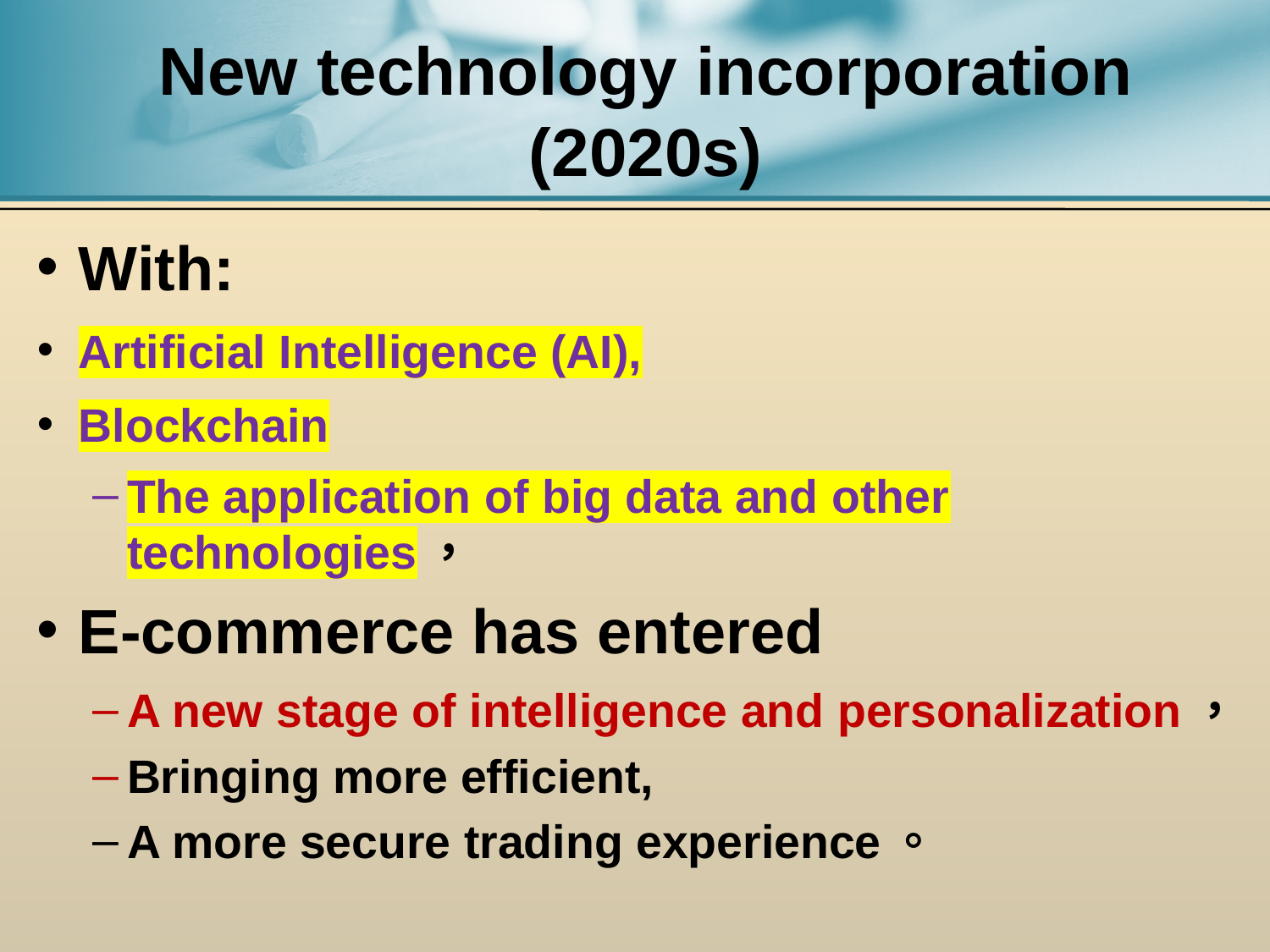

# New technology incorporation (2020s)
With:
Artificial Intelligence (AI),
Blockchain
The application of big data and other technologies，
E-commerce has entered
A new stage of intelligence and personalization，
Bringing more efficient,
A more secure trading experience。